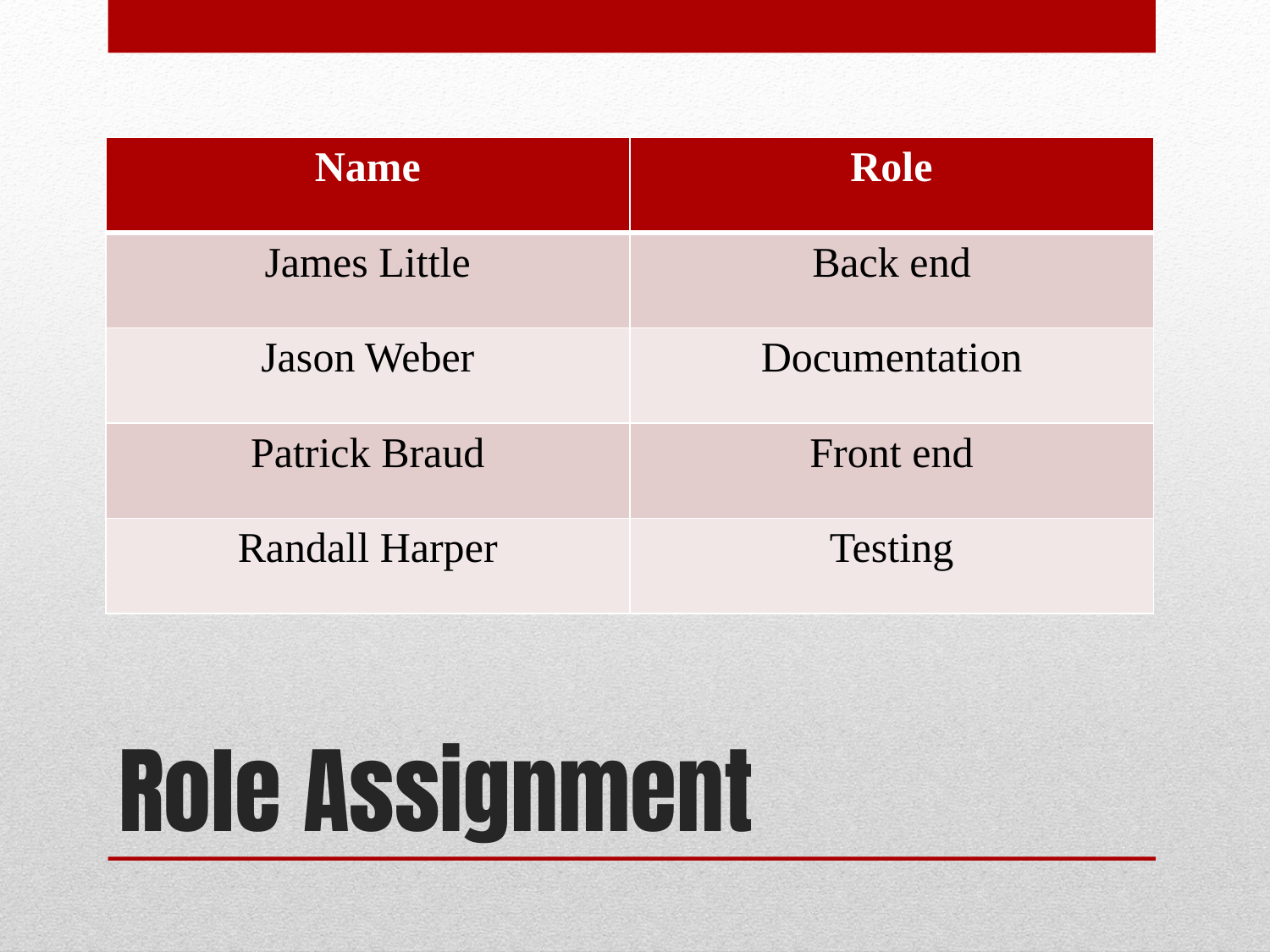

| Name | Role |
| --- | --- |
| James Little | Back end |
| Jason Weber | Documentation |
| Patrick Braud | Front end |
| Randall Harper | Testing |
# Role Assignment